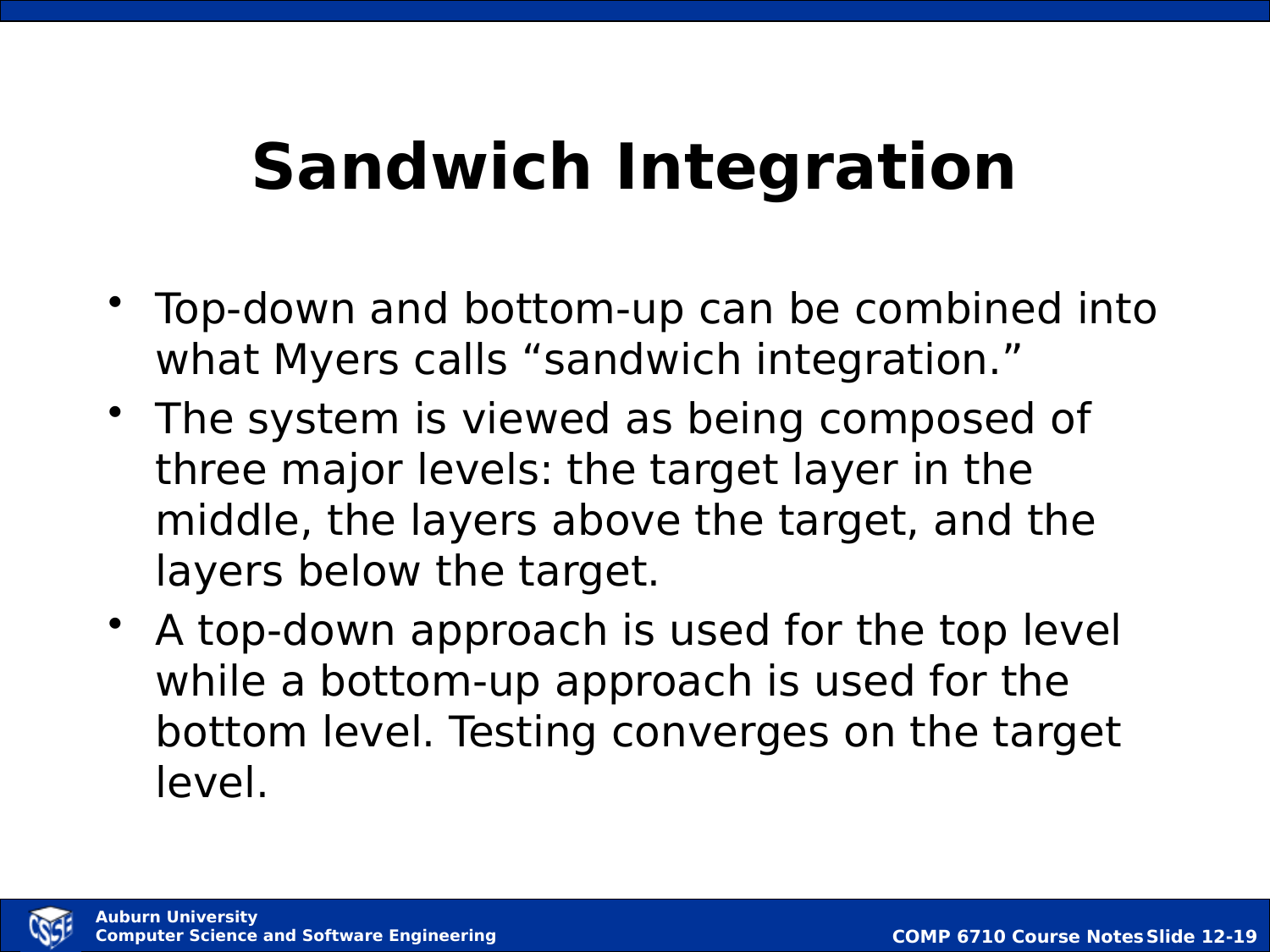

# Sandwich Integration
Top-down and bottom-up can be combined into what Myers calls “sandwich integration.”
The system is viewed as being composed of three major levels: the target layer in the middle, the layers above the target, and the layers below the target.
A top-down approach is used for the top level while a bottom-up approach is used for the bottom level. Testing converges on the target level.